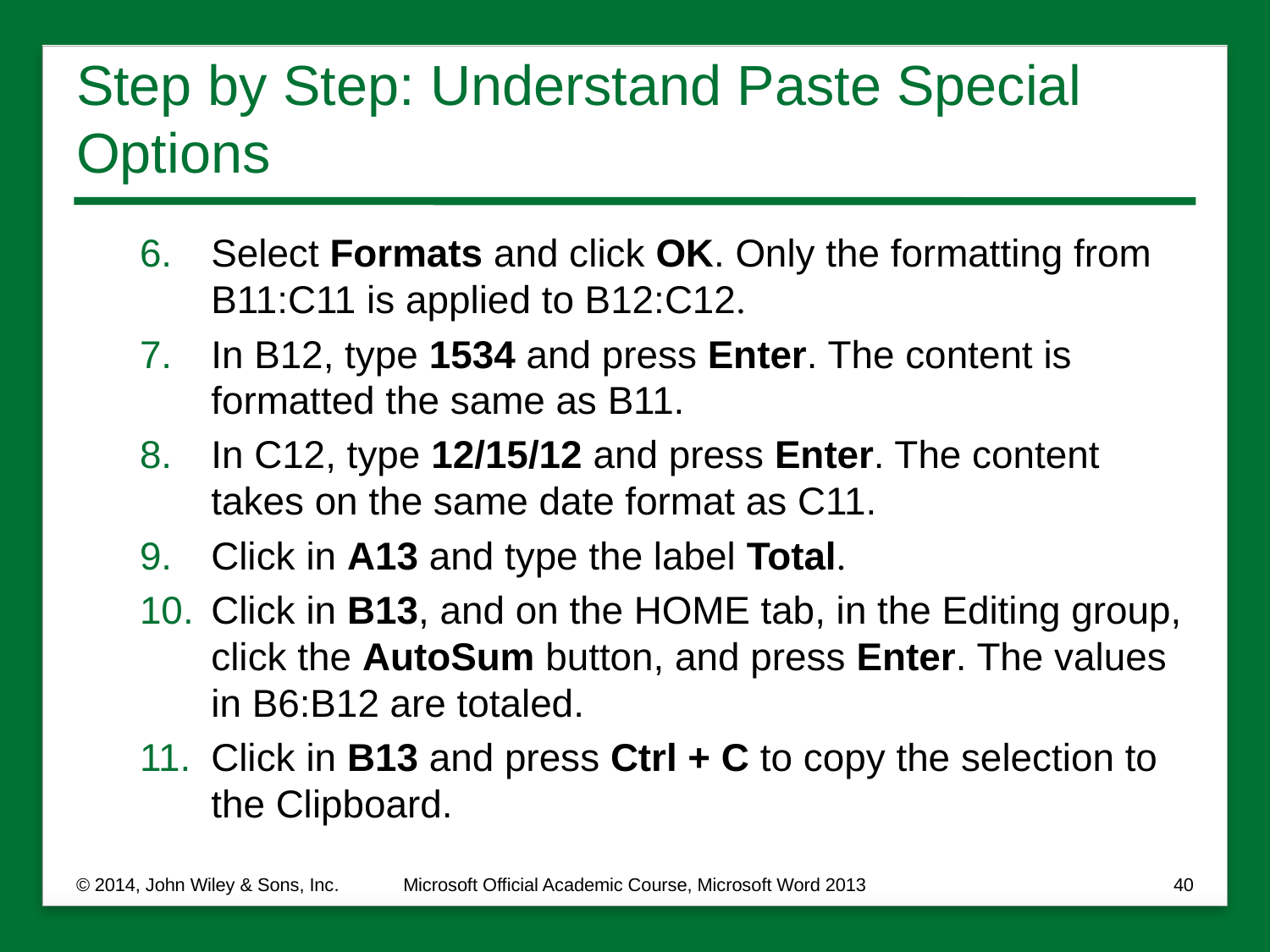

# Step by Step: Understand Paste Special Options
Select Formats and click OK. Only the formatting from B11:C11 is applied to B12:C12.
In B12, type 1534 and press Enter. The content is formatted the same as B11.
In C12, type 12/15/12 and press Enter. The content takes on the same date format as C11.
Click in A13 and type the label Total.
Click in B13, and on the HOME tab, in the Editing group, click the AutoSum button, and press Enter. The values in B6:B12 are totaled.
Click in B13 and press Ctrl + C to copy the selection to the Clipboard.

© 2014, John Wiley & Sons, Inc.
Microsoft Official Academic Course, Microsoft Word 2013
40